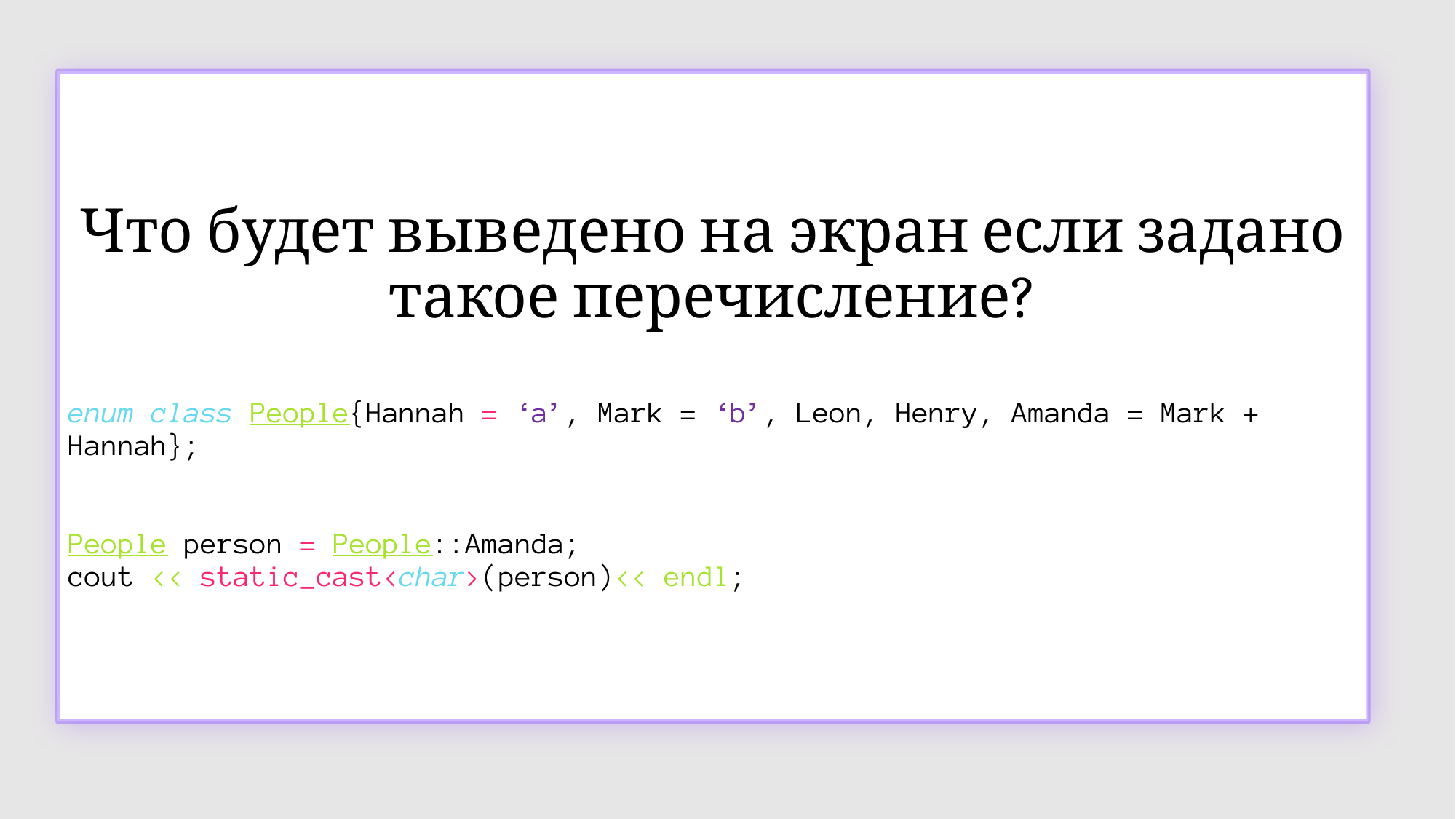

Что будет выведено на экран если задано такое перечисление?

enum class People{Hannah = ‘a’, Mark = ‘b’, Leon, Henry, Amanda = Mark + Hannah};

People person = People::Amanda;
cout << static_cast<char>(person)<< endl;